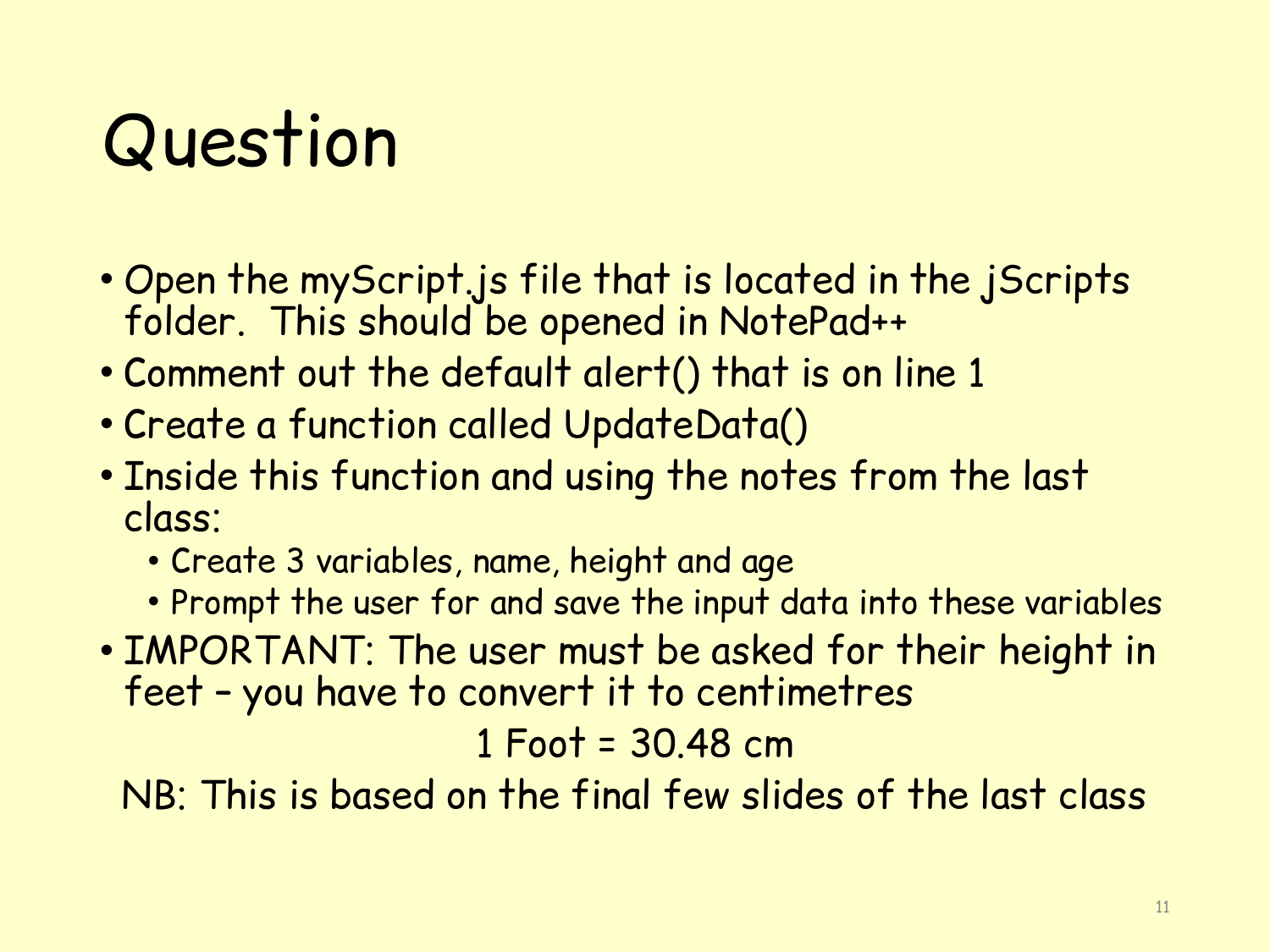

# Question
Open the myScript.js file that is located in the jScripts folder.  This should be opened in NotePad++
Comment out the default alert() that is on line 1
Create a function called UpdateData()
Inside this function and using the notes from the last class:
Create 3 variables, name, height and age
Prompt the user for and save the input data into these variables
IMPORTANT: The user must be asked for their height in feet – you have to convert it to centimetres
1 Foot = 30.48 cm
NB: This is based on the final few slides of the last class
11